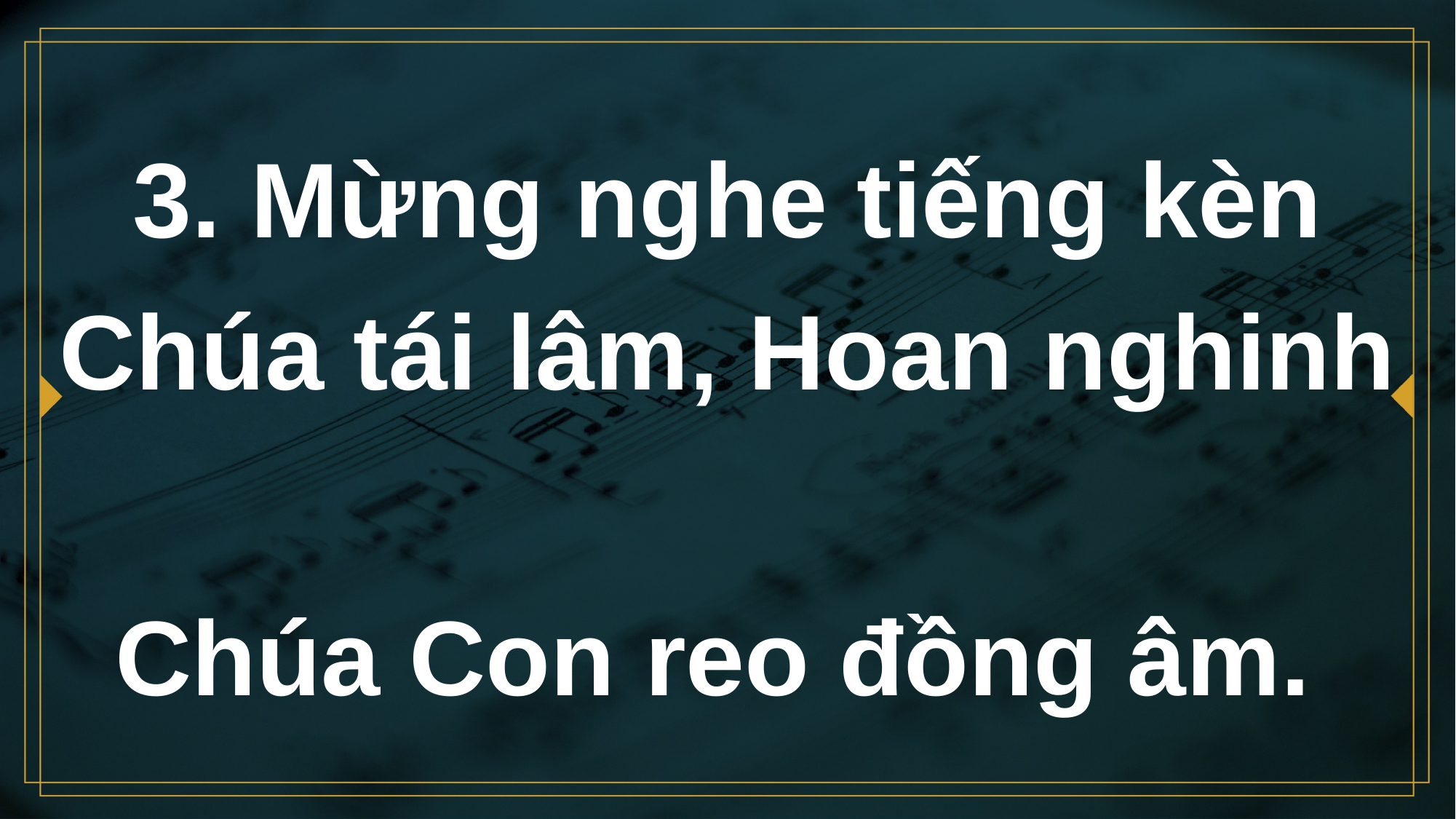

# 3. Mừng nghe tiếng kèn Chúa tái lâm, Hoan nghinh Chúa Con reo đồng âm.